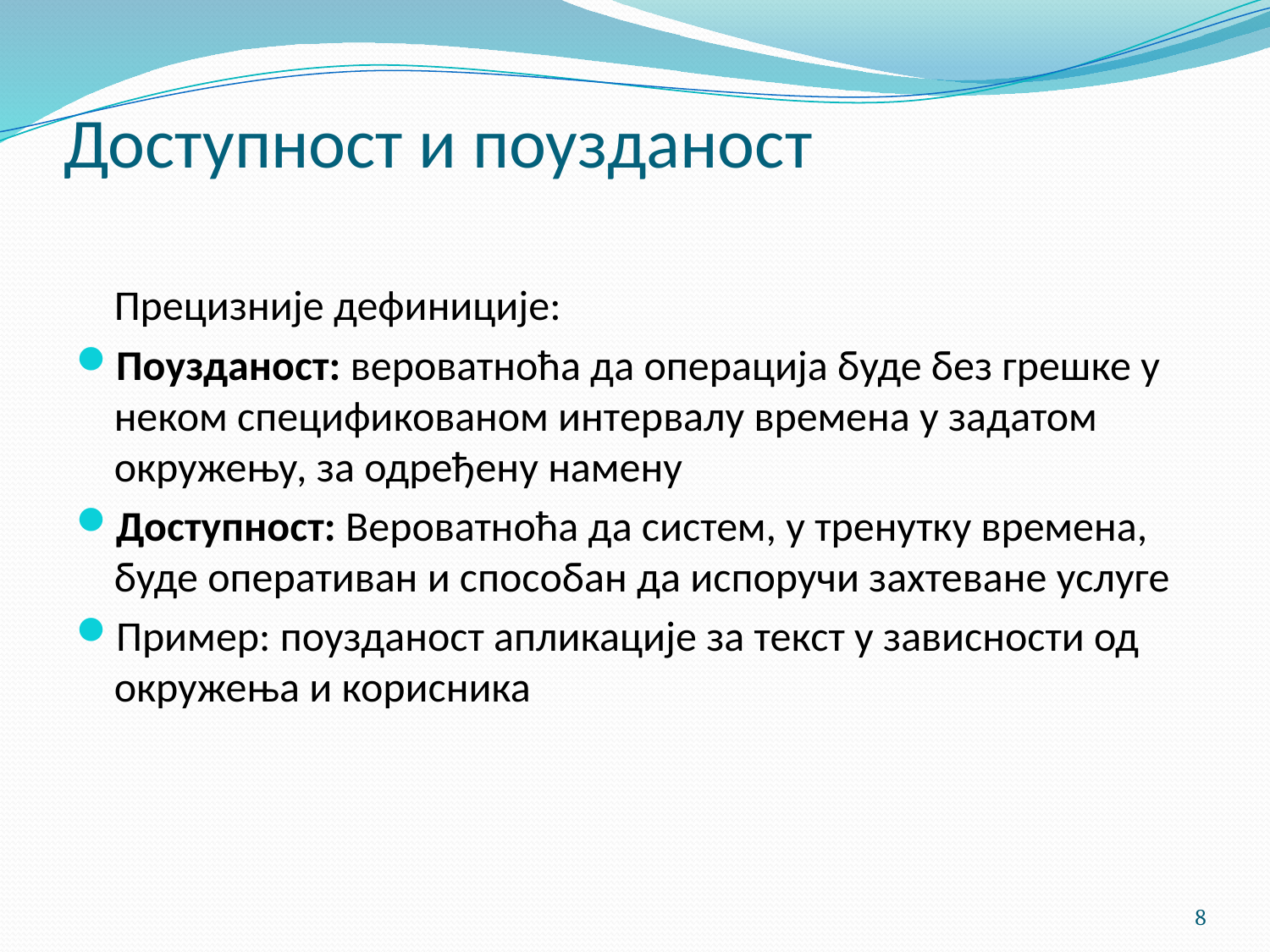

# Доступност и поузданост
	Прецизније дефиниције:
Поузданост: вероватноћа да операција буде без грешке у неком спецификованом интервалу времена у задатом окружењу, за одређену намену
Доступност: Вероватноћа да систем, у тренутку времена, буде оперативан и способан да испоручи захтеване услуге
Пример: поузданост апликације за текст у зависности од окружења и корисника
8